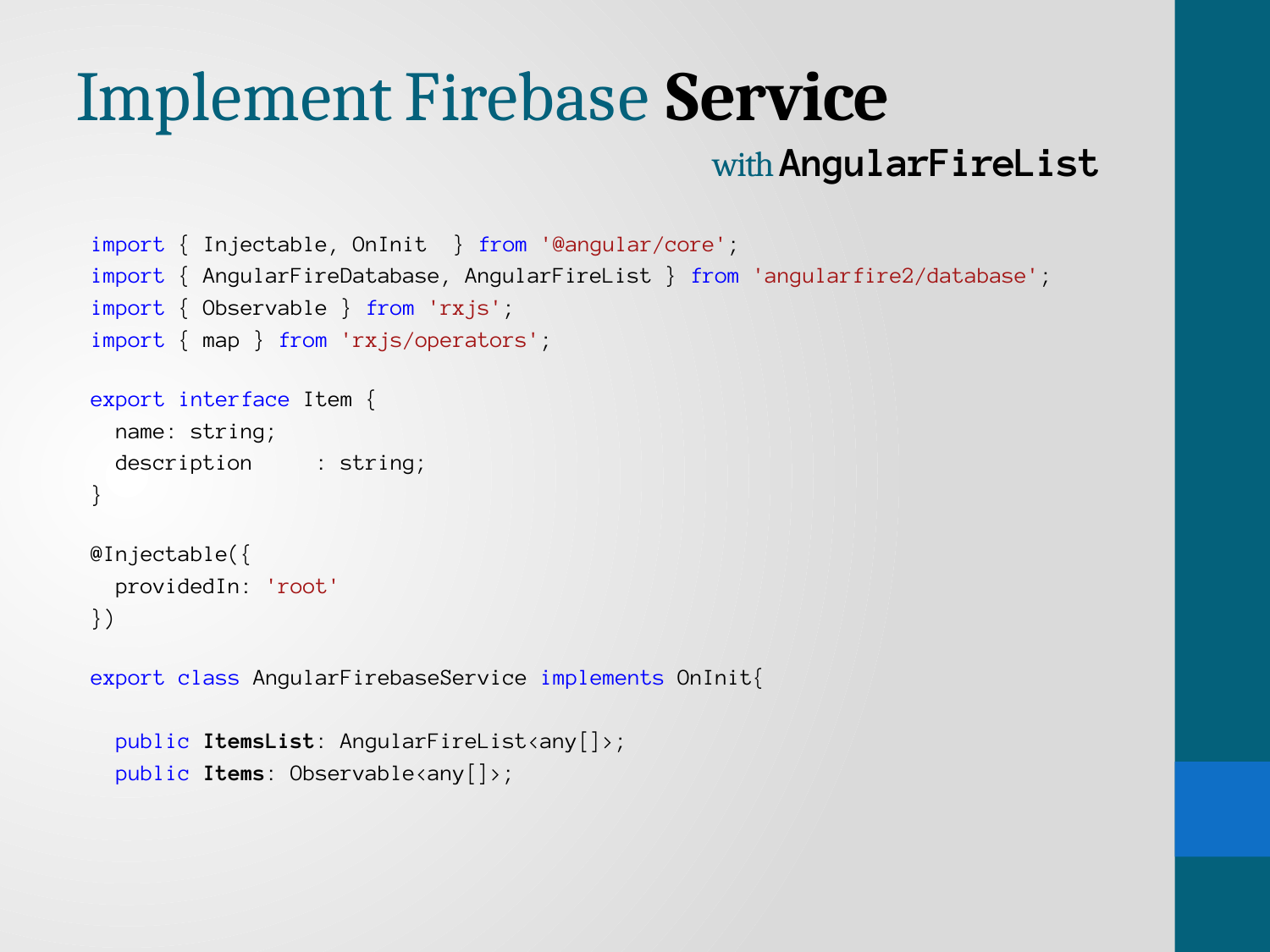

# Implement Firebase Service with AngularFireList
import { Injectable, OnInit  } from '@angular/core';
import { AngularFireDatabase, AngularFireList } from 'angularfire2/database';
import { Observable } from 'rxjs';
import { map } from 'rxjs/operators';
export interface Item {
  name		: string;
  description	: string;
}
@Injectable({
  providedIn: 'root'
})
export class AngularFirebaseService implements OnInit{

  public ItemsList: AngularFireList<any[]>;
  public Items: Observable<any[]>;